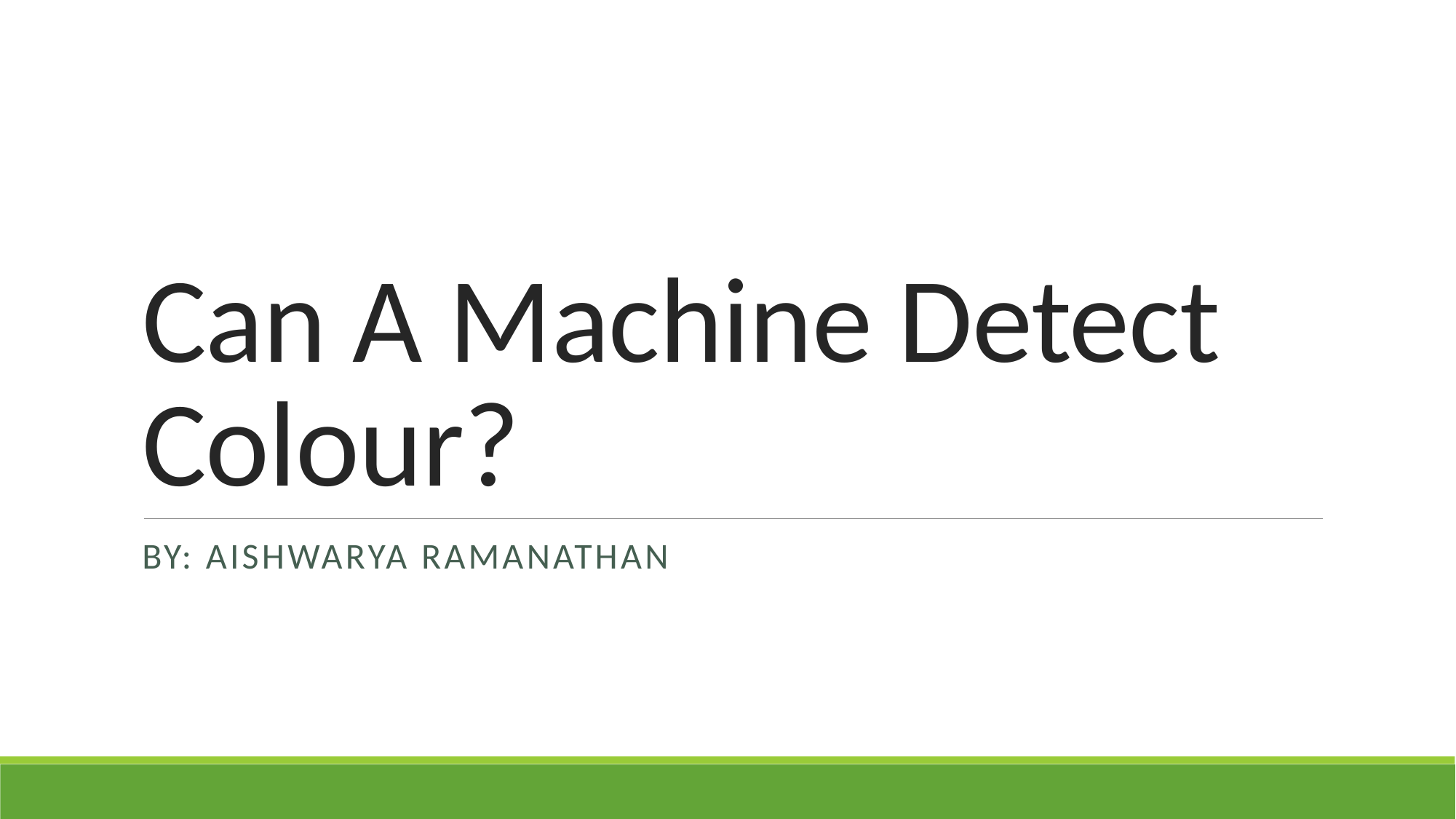

# Can A Machine Detect Colour?
By: Aishwarya Ramanathan